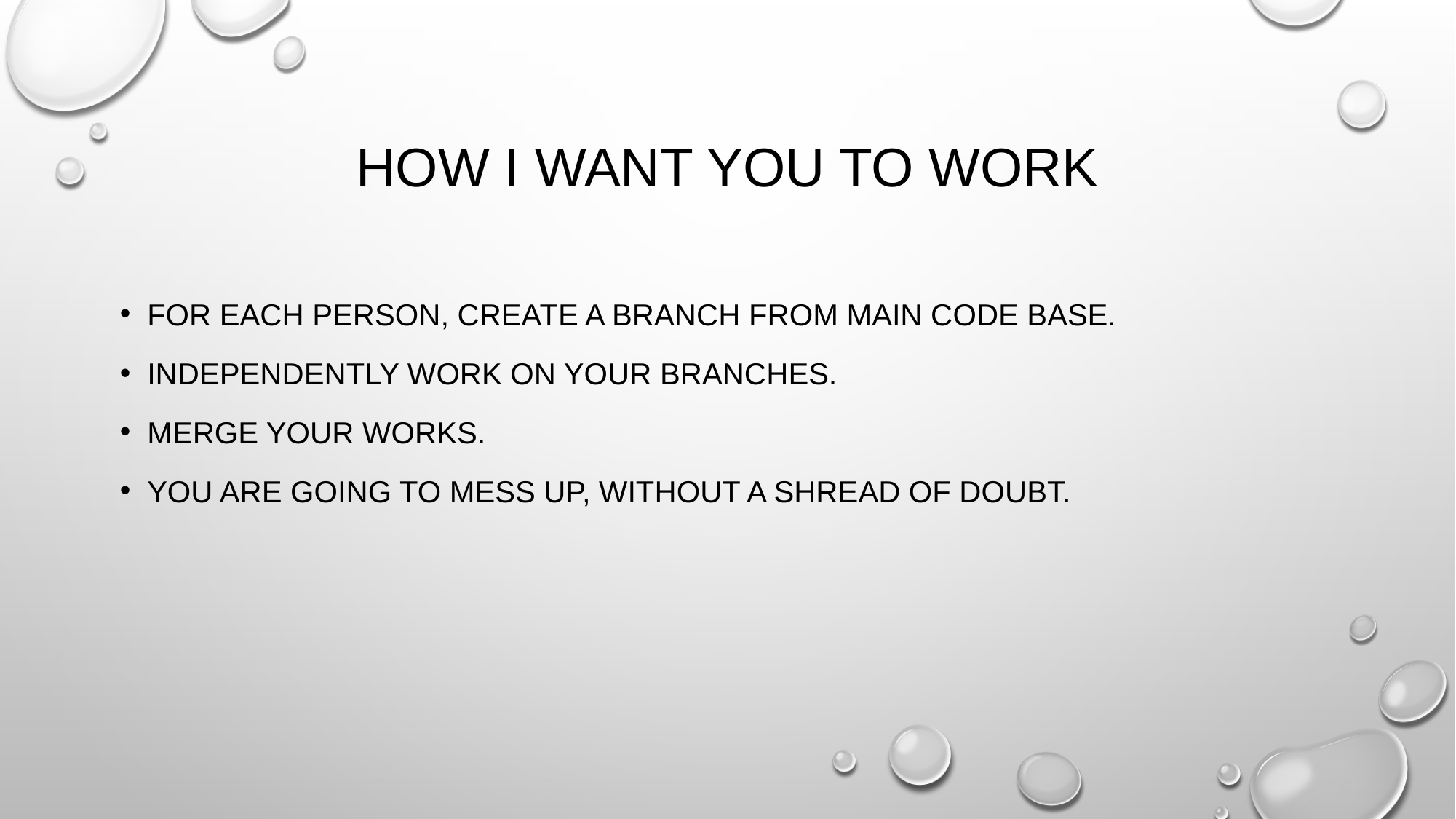

# How I want you to work
For each person, create a branch from main code base.
Independently work on your branches.
Merge your works.
You are going to mess up, without a shread of doubt.